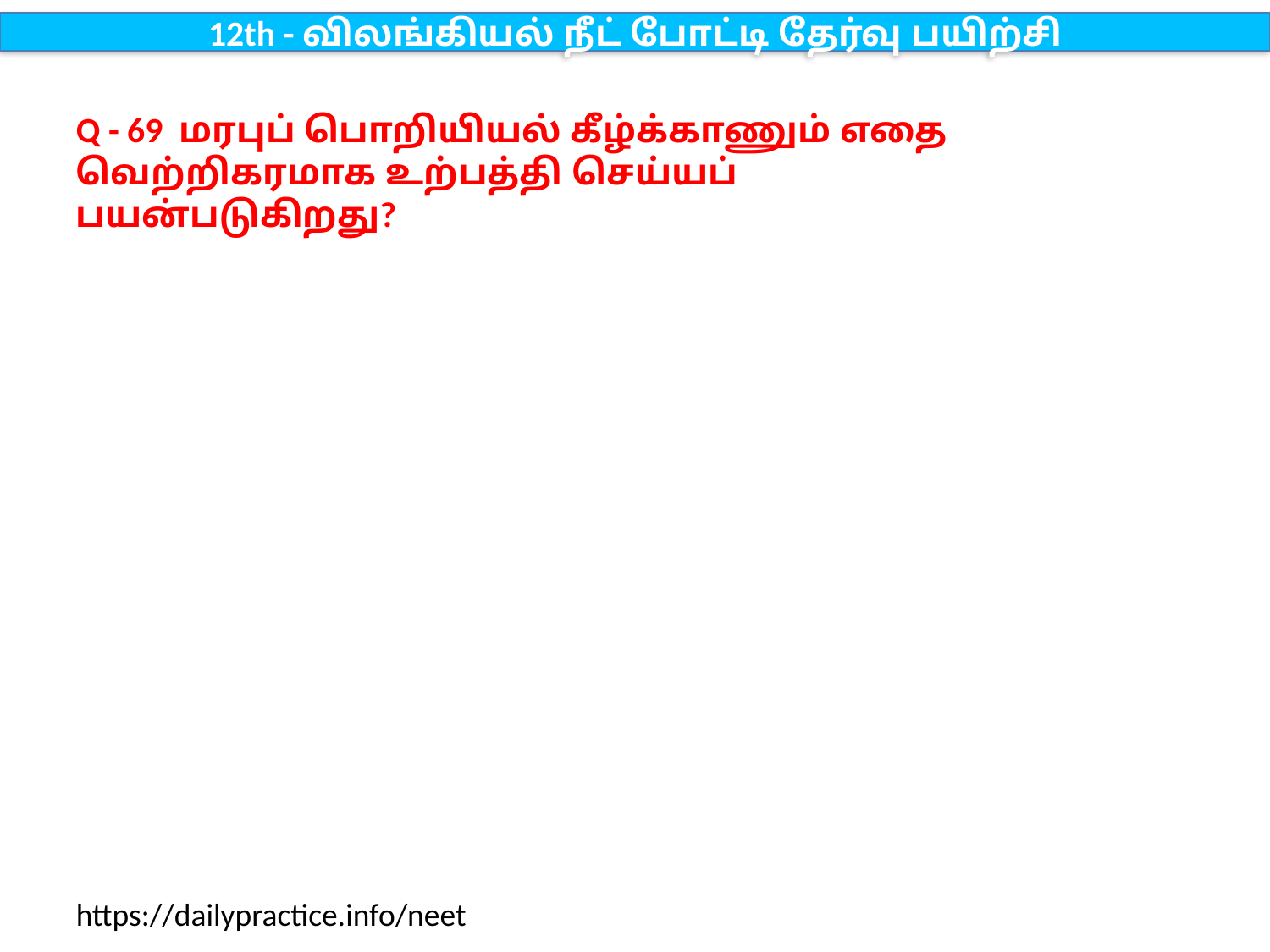

12th - விலங்கியல் நீட் போட்டி தேர்வு பயிற்சி

Q - 69  மரபுப் பொறியியல் கீழ்க்காணும் எதை வெற்றிகரமாக உற்பத்தி செய்யப் பயன்படுகிறது?

https://dailypractice.info/neet